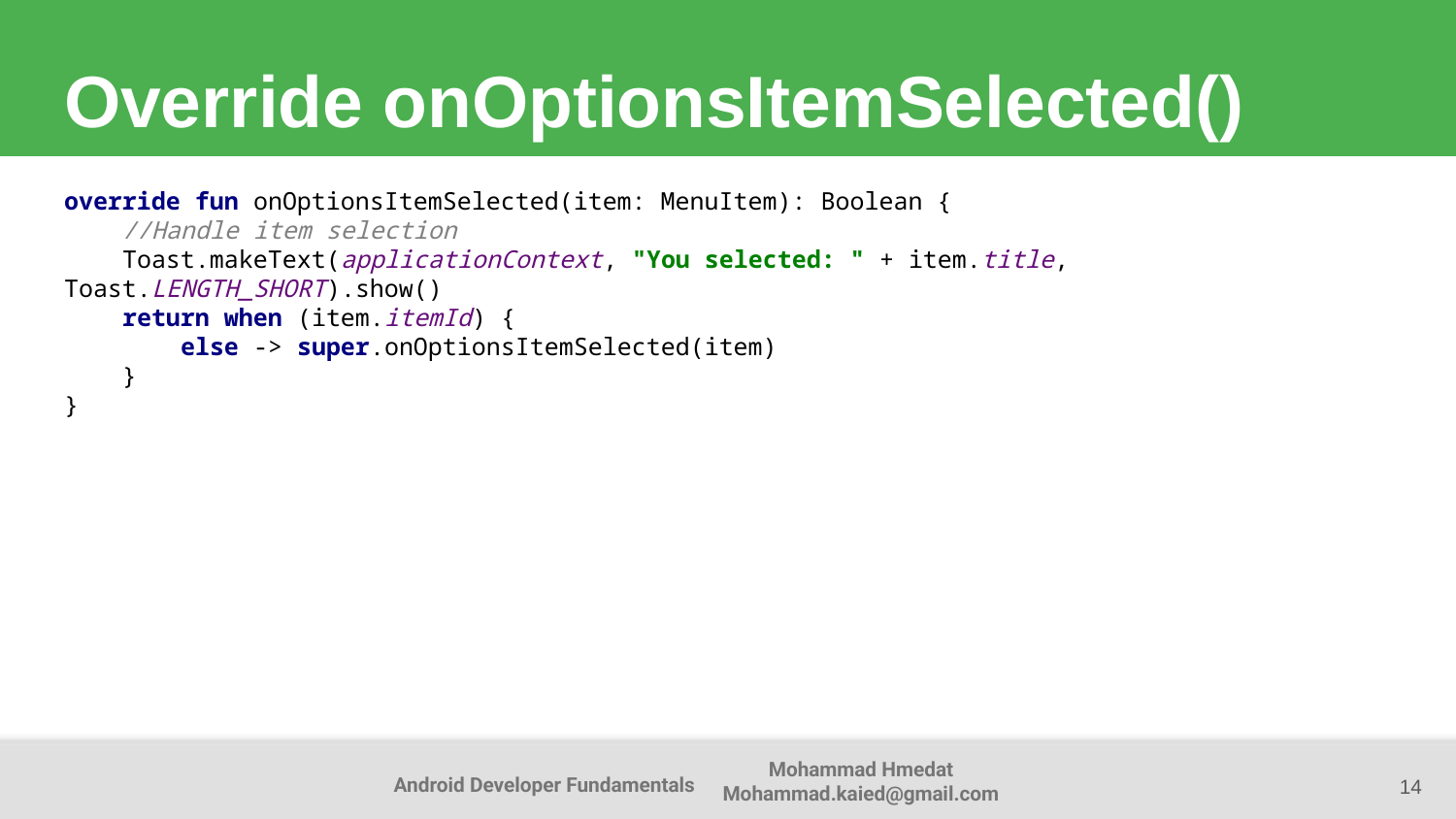

# Override onOptionsItemSelected()
override fun onOptionsItemSelected(item: MenuItem): Boolean {
    //Handle item selection
    Toast.makeText(applicationContext, "You selected: " + item.title, Toast.LENGTH_SHORT).show()
    return when (item.itemId) {
        else -> super.onOptionsItemSelected(item)
    }
}
14